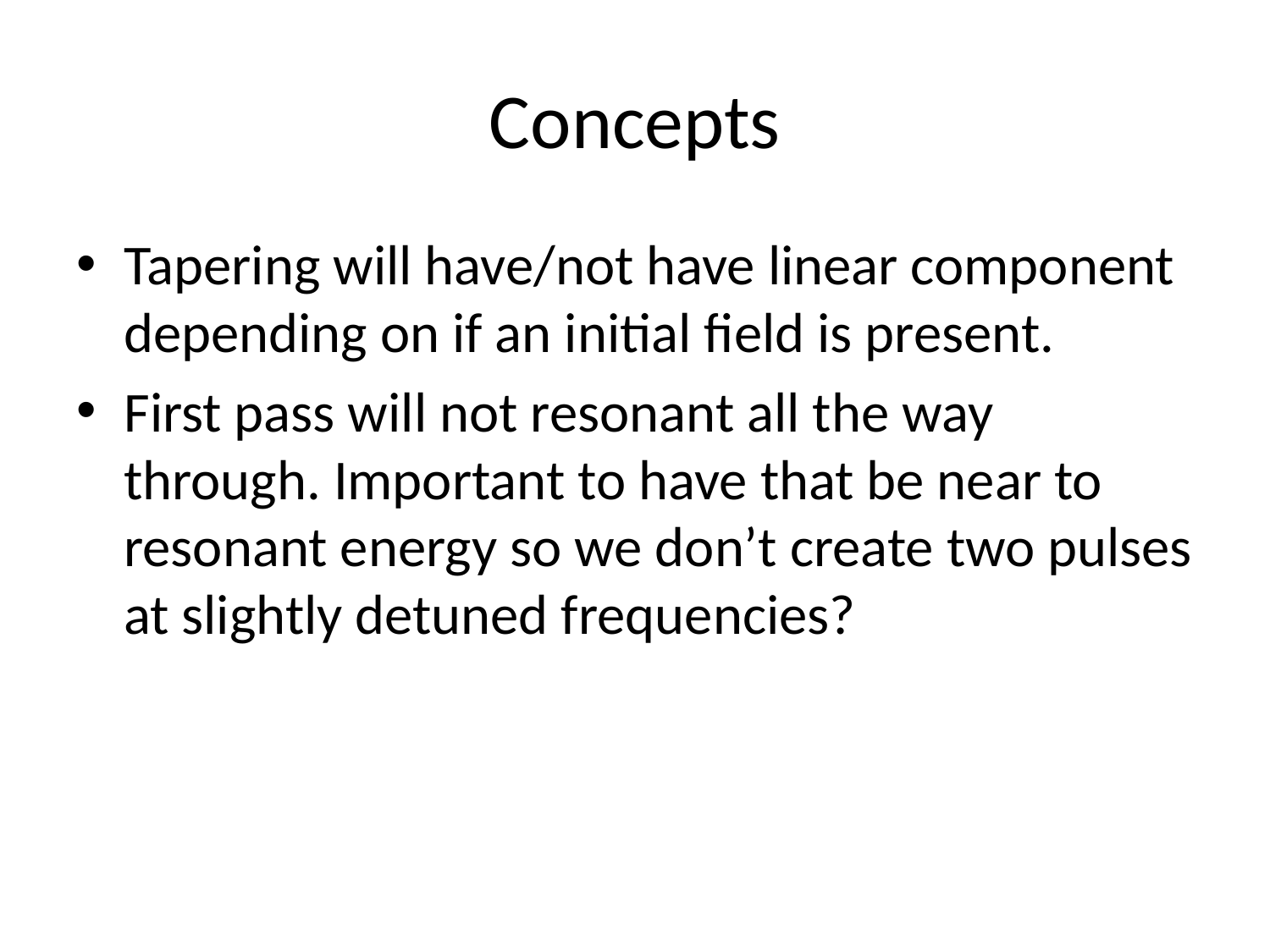

# Concepts
Tapering will have/not have linear component depending on if an initial field is present.
First pass will not resonant all the way through. Important to have that be near to resonant energy so we don’t create two pulses at slightly detuned frequencies?